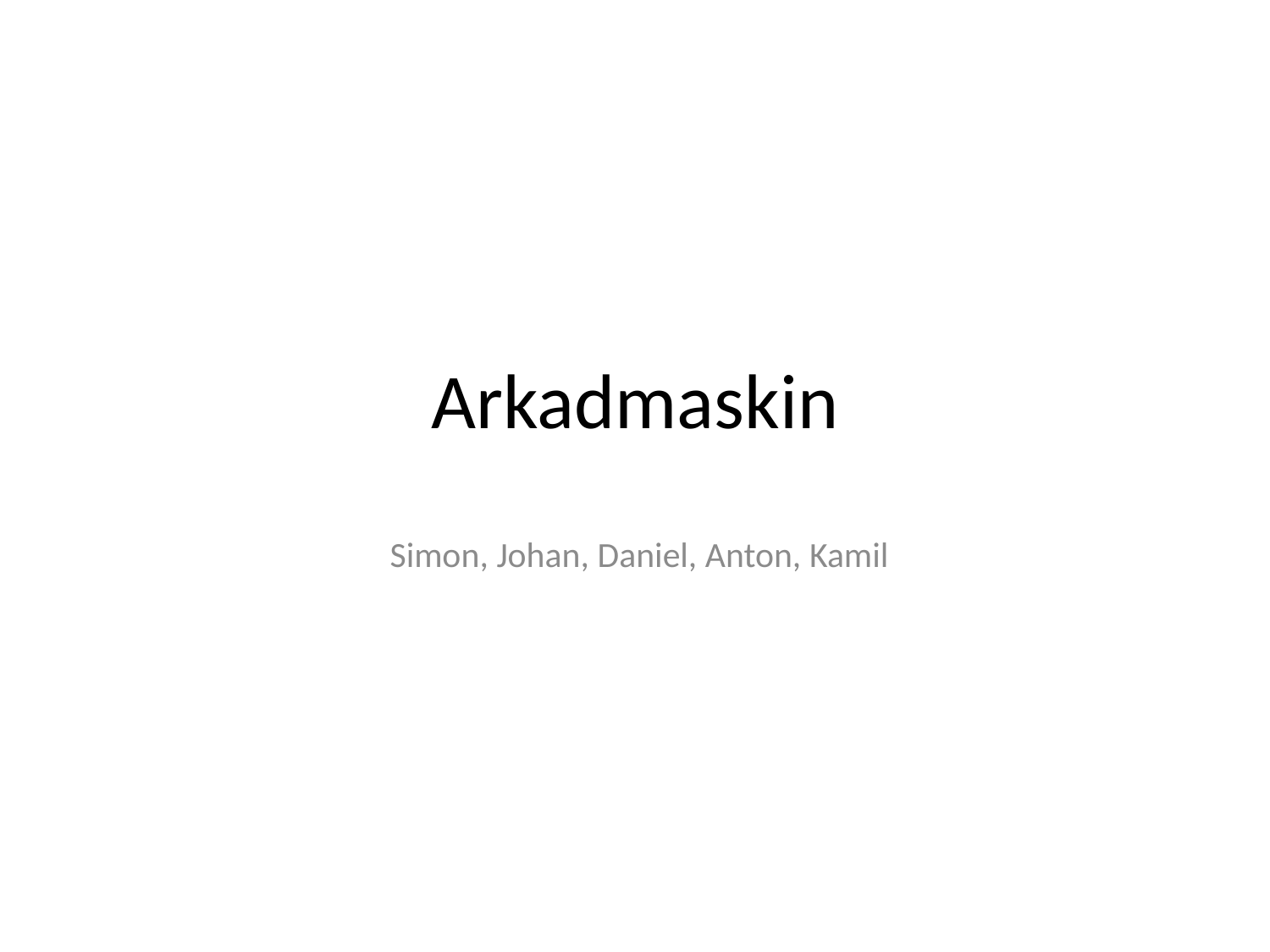

# Arkadmaskin
Simon, Johan, Daniel, Anton, Kamil